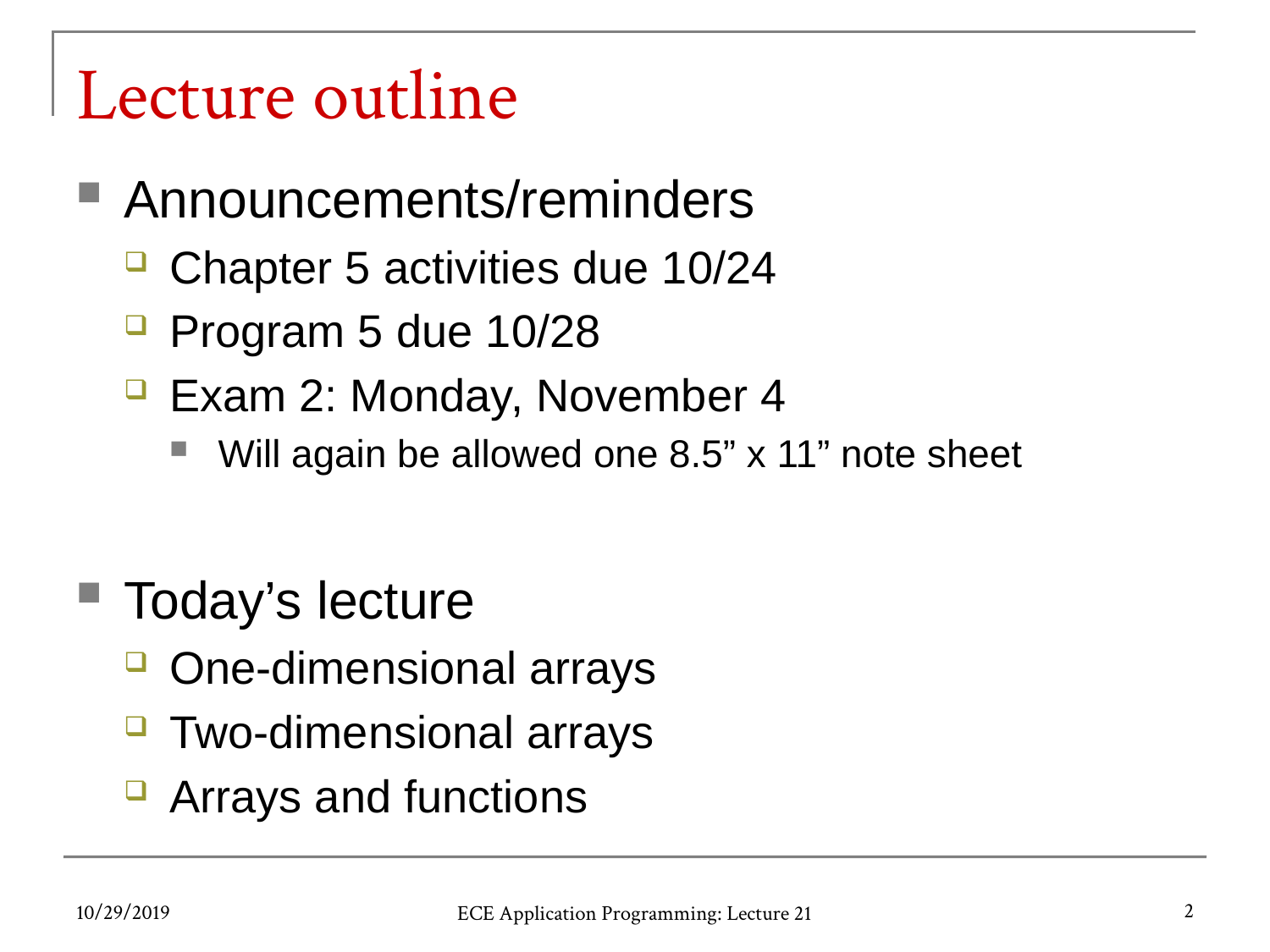

# Lecture outline
Announcements/reminders
Chapter 5 activities due 10/24
Program 5 due 10/28
Exam 2: Monday, November 4
Will again be allowed one 8.5” x 11” note sheet

Today’s lecture
One-dimensional arrays
Two-dimensional arrays
Arrays and functions
10/29/2019
2
ECE Application Programming: Lecture 21